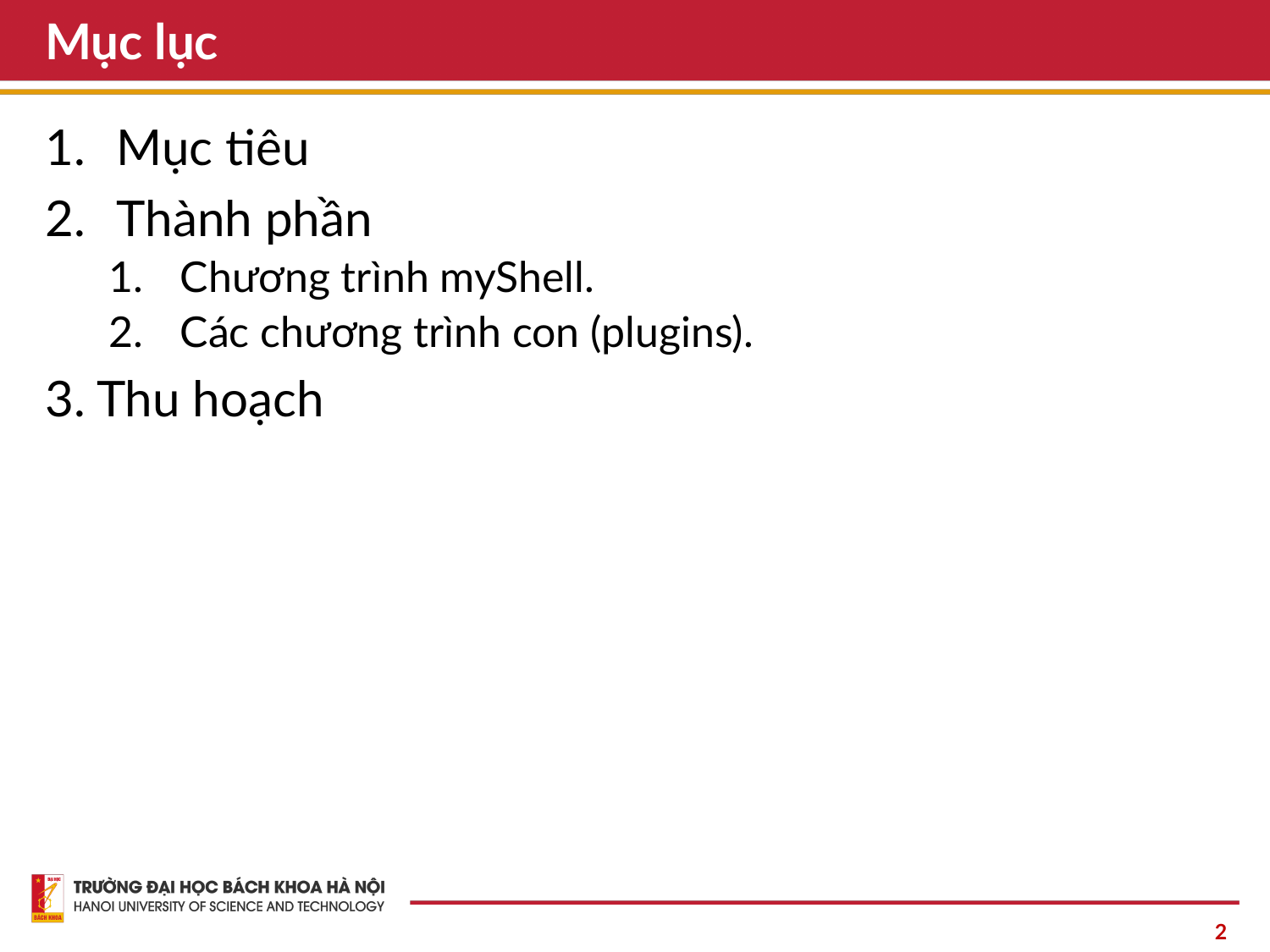

# Mục lục
Mục tiêu
Thành phần
Chương trình myShell.
Các chương trình con (plugins).
3. Thu hoạch
2